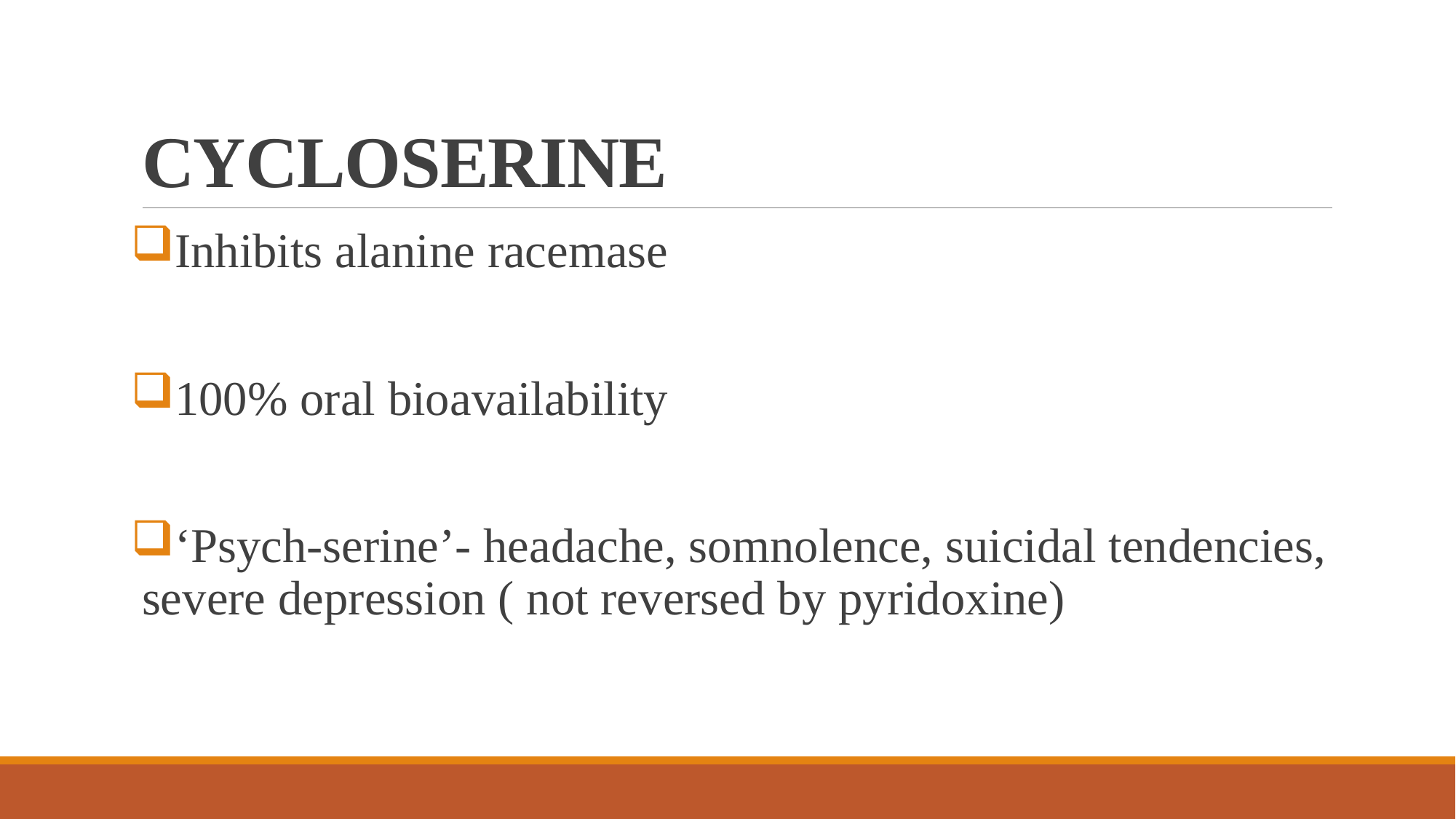

# CYCLOSERINE
Inhibits alanine racemase

100% oral bioavailability

‘Psych-serine’- headache, somnolence, suicidal tendencies, severe depression ( not reversed by pyridoxine)